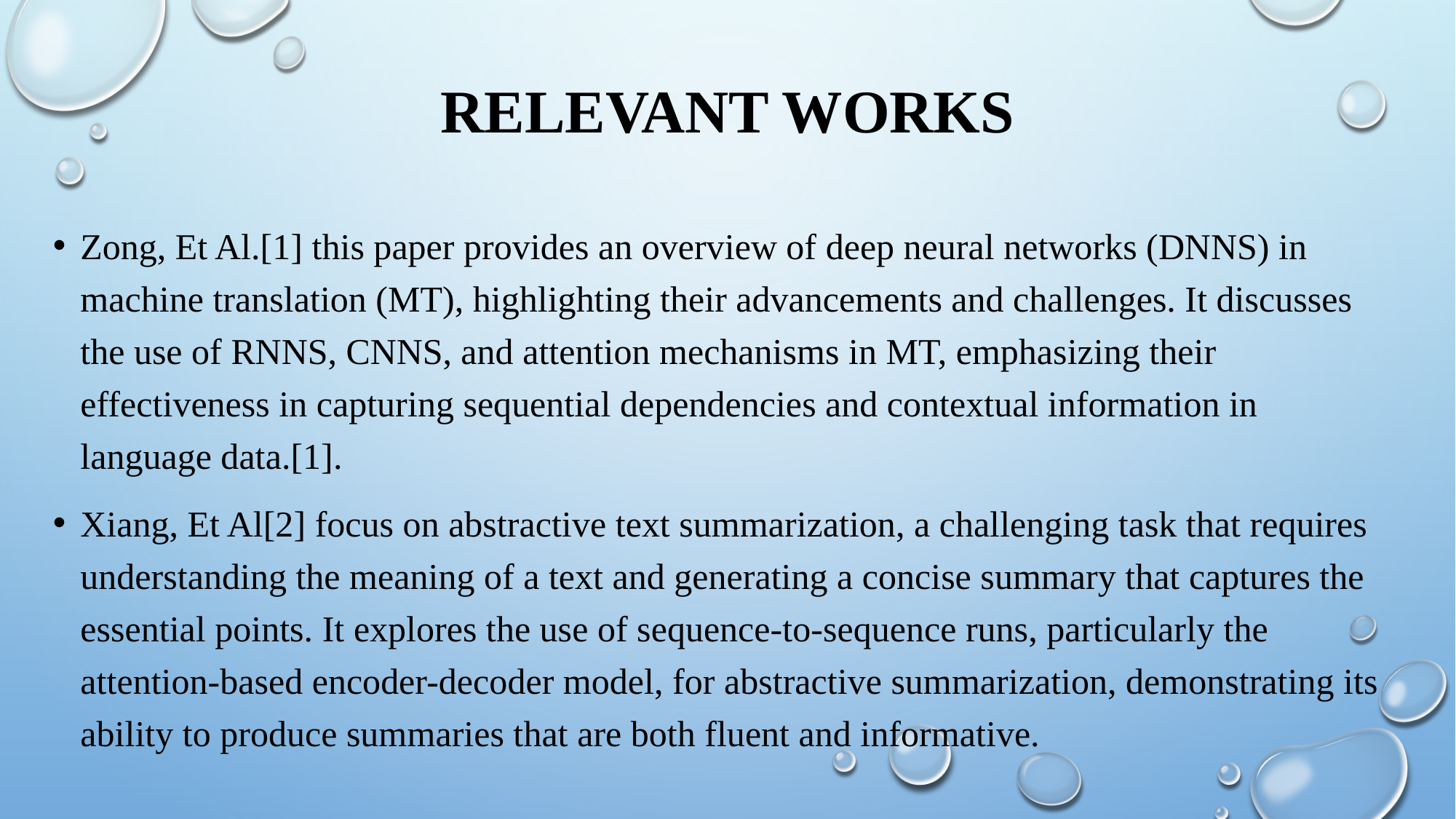

# Relevant Works
Zong, Et Al.[1] this paper provides an overview of deep neural networks (DNNS) in machine translation (MT), highlighting their advancements and challenges. It discusses the use of RNNS, CNNS, and attention mechanisms in MT, emphasizing their effectiveness in capturing sequential dependencies and contextual information in language data.[1].
Xiang, Et Al[2] focus on abstractive text summarization, a challenging task that requires understanding the meaning of a text and generating a concise summary that captures the essential points. It explores the use of sequence-to-sequence runs, particularly the attention-based encoder-decoder model, for abstractive summarization, demonstrating its ability to produce summaries that are both fluent and informative.